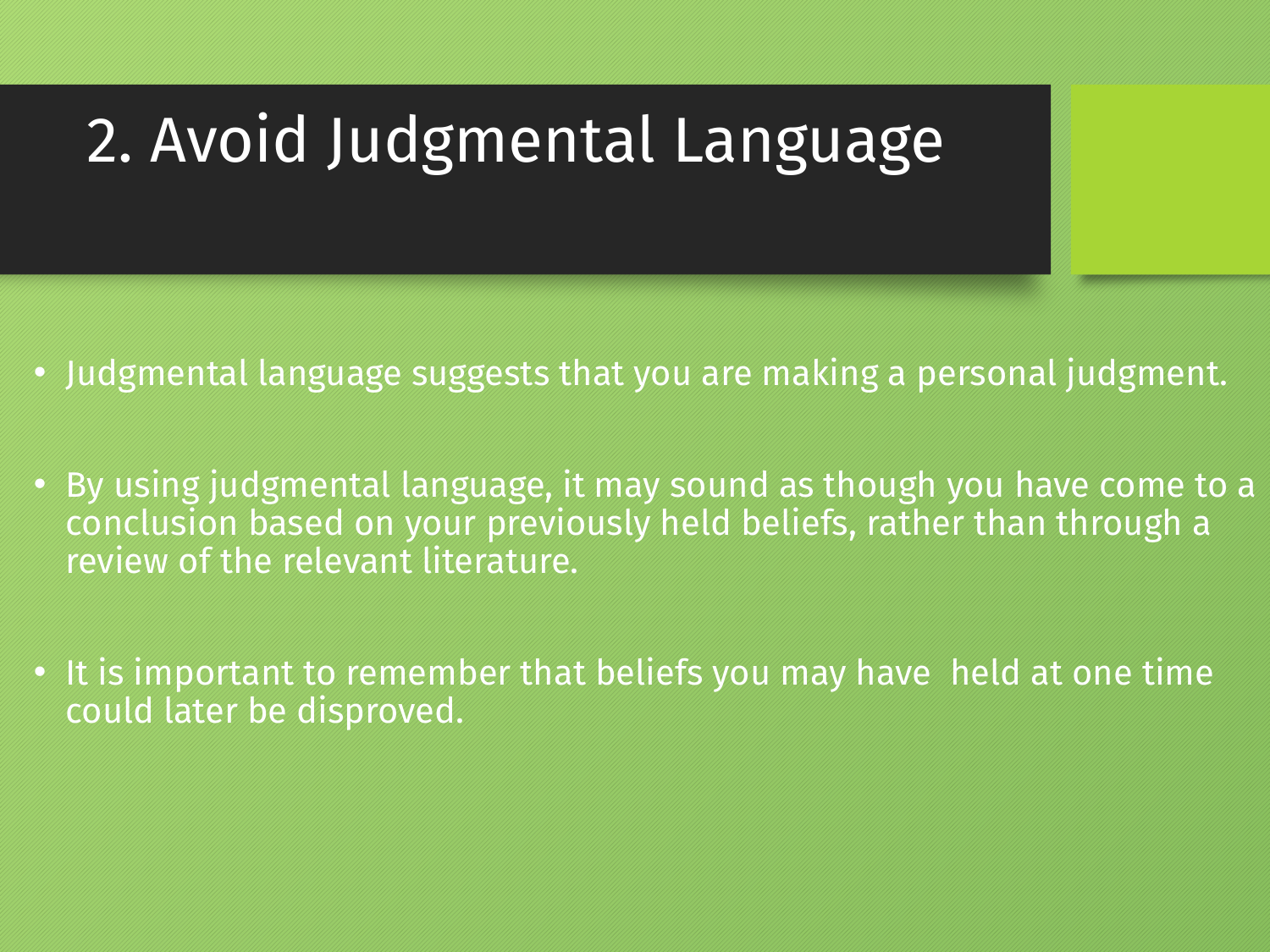

# 2. Avoid Judgmental Language

Judgmental language suggests that you are making a personal judgment.

By using judgmental language, it may sound as though you have come to a conclusion based on your previously held beliefs, rather than through a review of the relevant literature.

It is important to remember that beliefs you may have  held at one time could later be disproved.